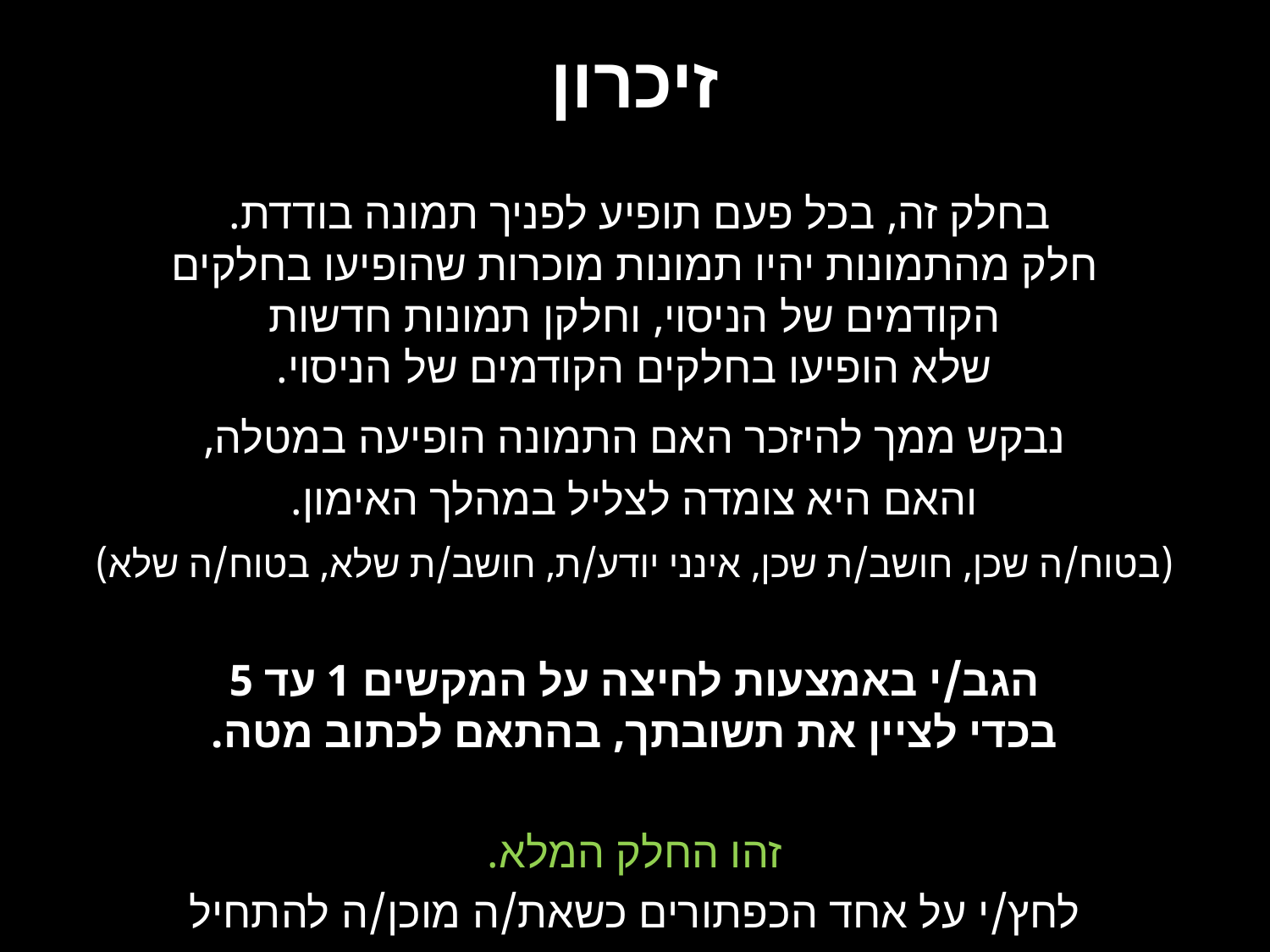

# זיכרון
בחלק זה, בכל פעם תופיע לפניך תמונה בודדת.
חלק מהתמונות יהיו תמונות מוכרות שהופיעו בחלקים
הקודמים של הניסוי, וחלקן תמונות חדשות
שלא הופיעו בחלקים הקודמים של הניסוי.
נבקש ממך להיזכר האם התמונה הופיעה במטלה,
והאם היא צומדה לצליל במהלך האימון.
(בטוח/ה שכן, חושב/ת שכן, אינני יודע/ת, חושב/ת שלא, בטוח/ה שלא)

הגב/י באמצעות לחיצה על המקשים 1 עד 5
בכדי לציין את תשובתך, בהתאם לכתוב מטה.

זהו החלק המלא.
לחץ/י על אחד הכפתורים כשאת/ה מוכן/ה להתחיל